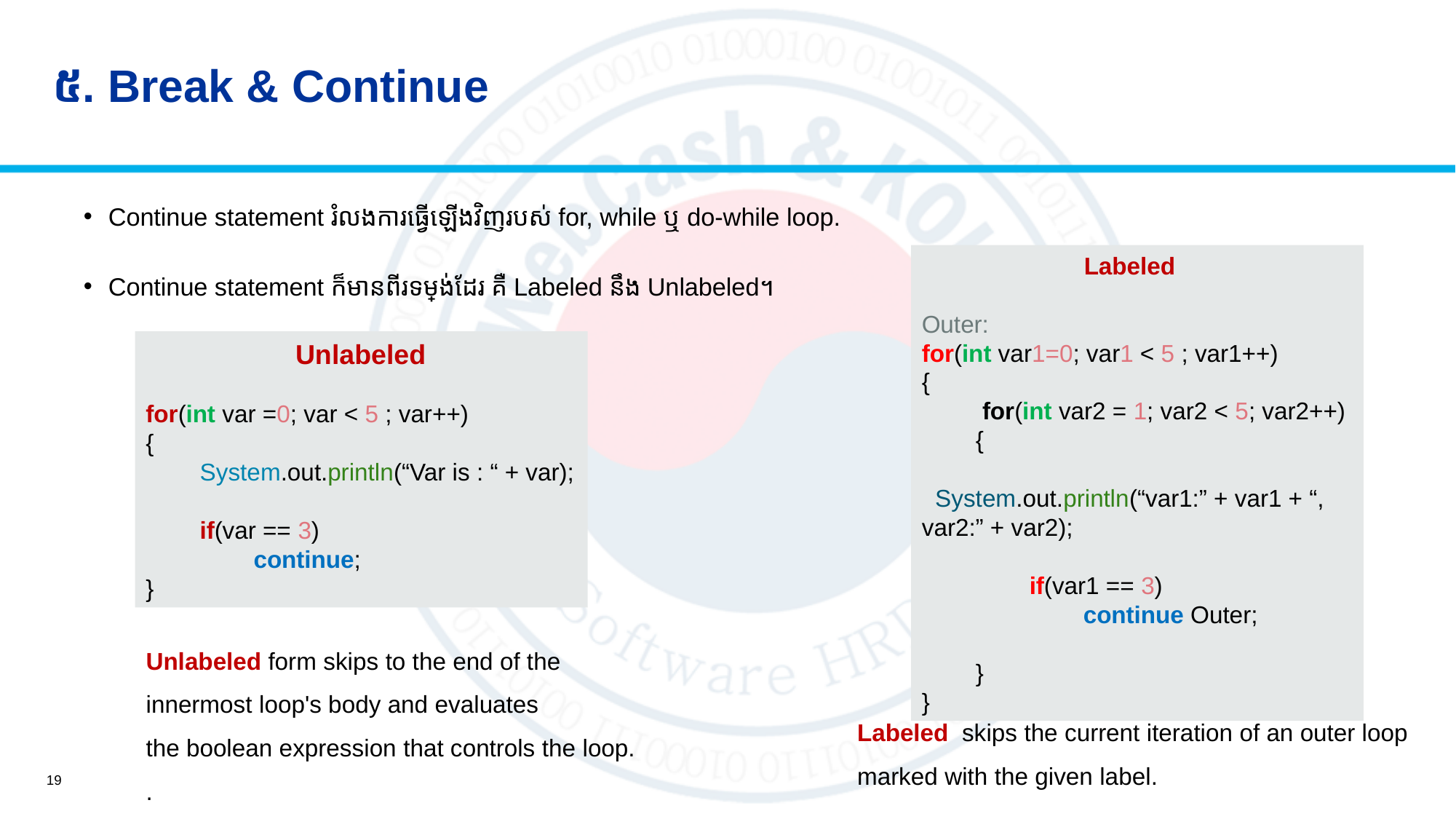

# ៥. Break & Continue
Continue statement រំលងការធ្វើឡើងវិញ​របស់ for, while ឬ do-while loop.
Continue statement ក៏មានពីរទម្រង់ដែរ គឺ Labeled នឹង Unlabeled។

	        Labeled

Outer:
for(int var1=0; var1 < 5 ; var1++)
{
         for(int var2 = 1; var2 < 5; var2++)
        {
                System.out.println(“var1:” + var1 + “, var2:” + var2);

                if(var1 == 3)
                        continue Outer;

        }
}
	      Unlabeled

for(int var =0; var < 5 ; var++)
{
        System.out.println(“Var is : “ + var);

        if(var == 3)
                continue;
}
Unlabeled form skips to the end of the innermost loop's body and evaluates the boolean expression that controls the loop.
.
Labeled  skips the current iteration of an outer loop marked with the given label.
19